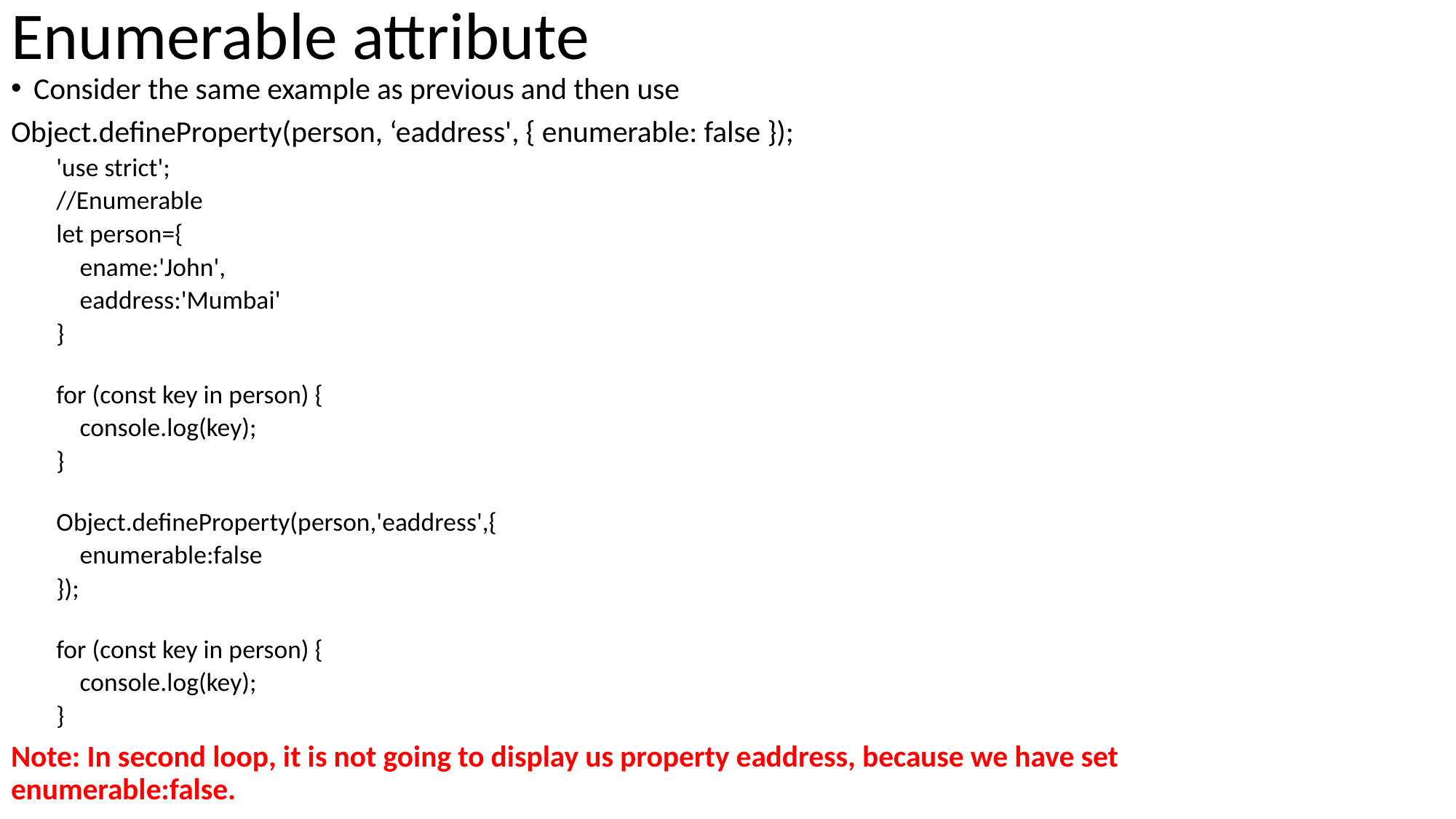

# Enumerable attribute
Consider the same example as previous and then use
Object.defineProperty(person, ‘eaddress', { enumerable: false });
'use strict';
//Enumerable
let person={
    ename:'John',
    eaddress:'Mumbai'
}
for (const key in person) {
    console.log(key);
}
Object.defineProperty(person,'eaddress',{
    enumerable:false
});
for (const key in person) {
    console.log(key);
}
Note: In second loop, it is not going to display us property eaddress, because we have set enumerable:false.